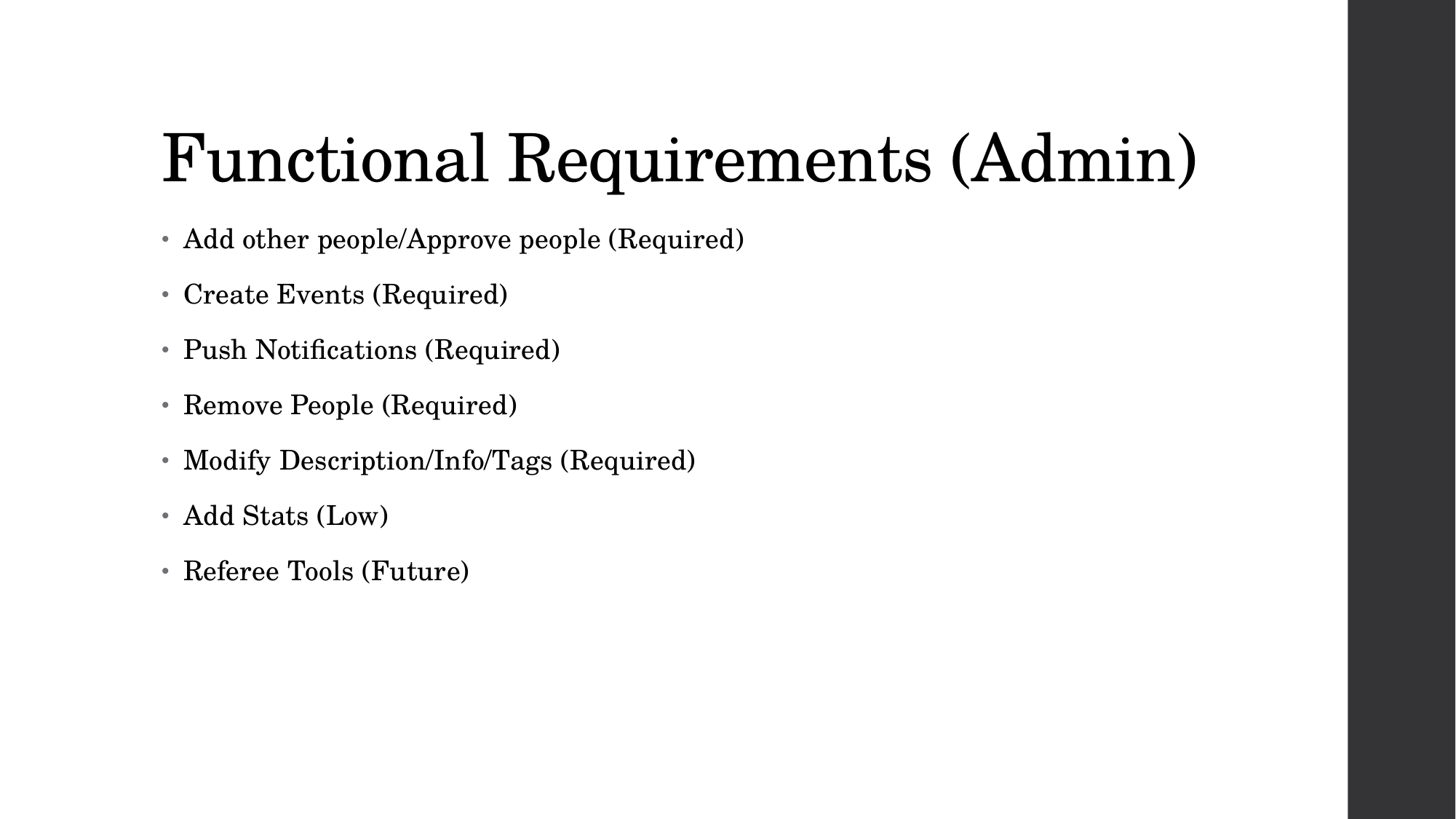

# Functional Requirements (Admin)
Add other people/Approve people (Required)
Create Events (Required)
Push Notifications (Required)
Remove People (Required)
Modify Description/Info/Tags (Required)
Add Stats (Low)
Referee Tools (Future)